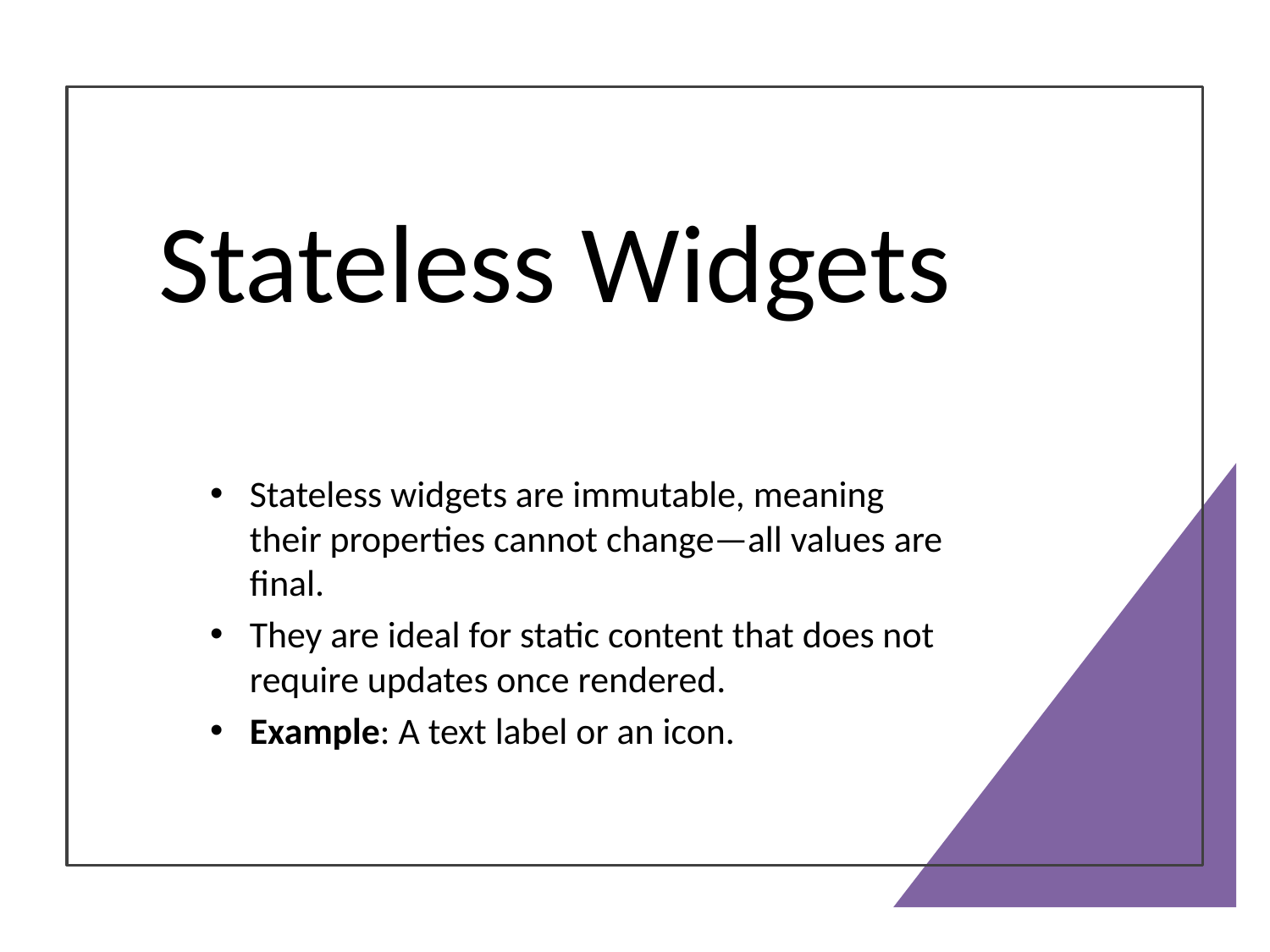

# Stateless Widgets

Stateless widgets are immutable, meaning their properties cannot change—all values are final.
They are ideal for static content that does not require updates once rendered.
Example: A text label or an icon.